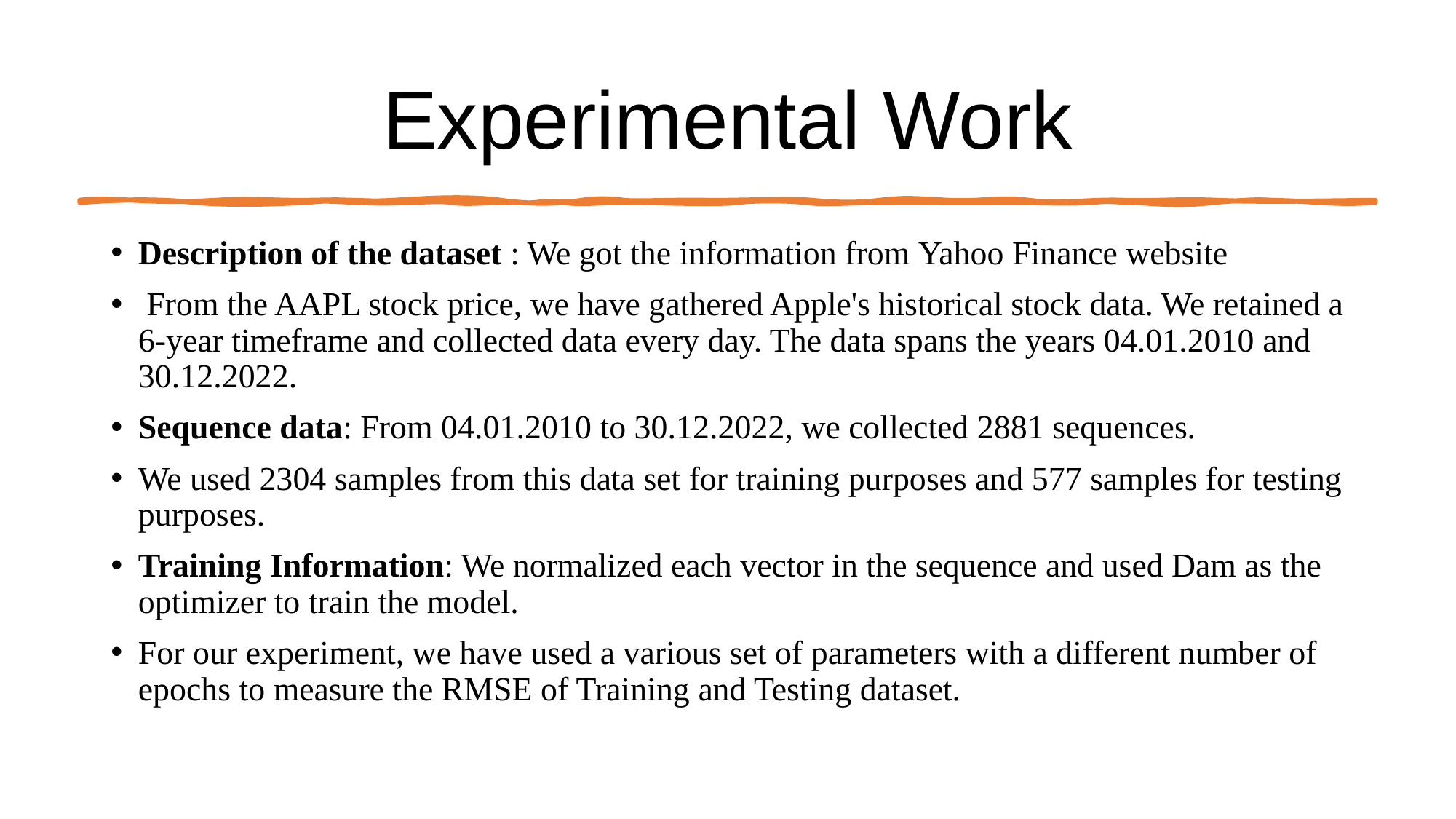

# Experimental Work

Description of the dataset : We got the information from Yahoo Finance website
 From the AAPL stock price, we have gathered Apple's historical stock data. We retained a 6-year timeframe and collected data every day. The data spans the years 04.01.2010 and 30.12.2022.
Sequence data: From 04.01.2010 to 30.12.2022, we collected 2881 sequences.
We used 2304 samples from this data set for training purposes and 577 samples for testing purposes.
Training Information: We normalized each vector in the sequence and used Dam as the optimizer to train the model.
For our experiment, we have used a various set of parameters with a different number of epochs to measure the RMSE of Training and Testing dataset.